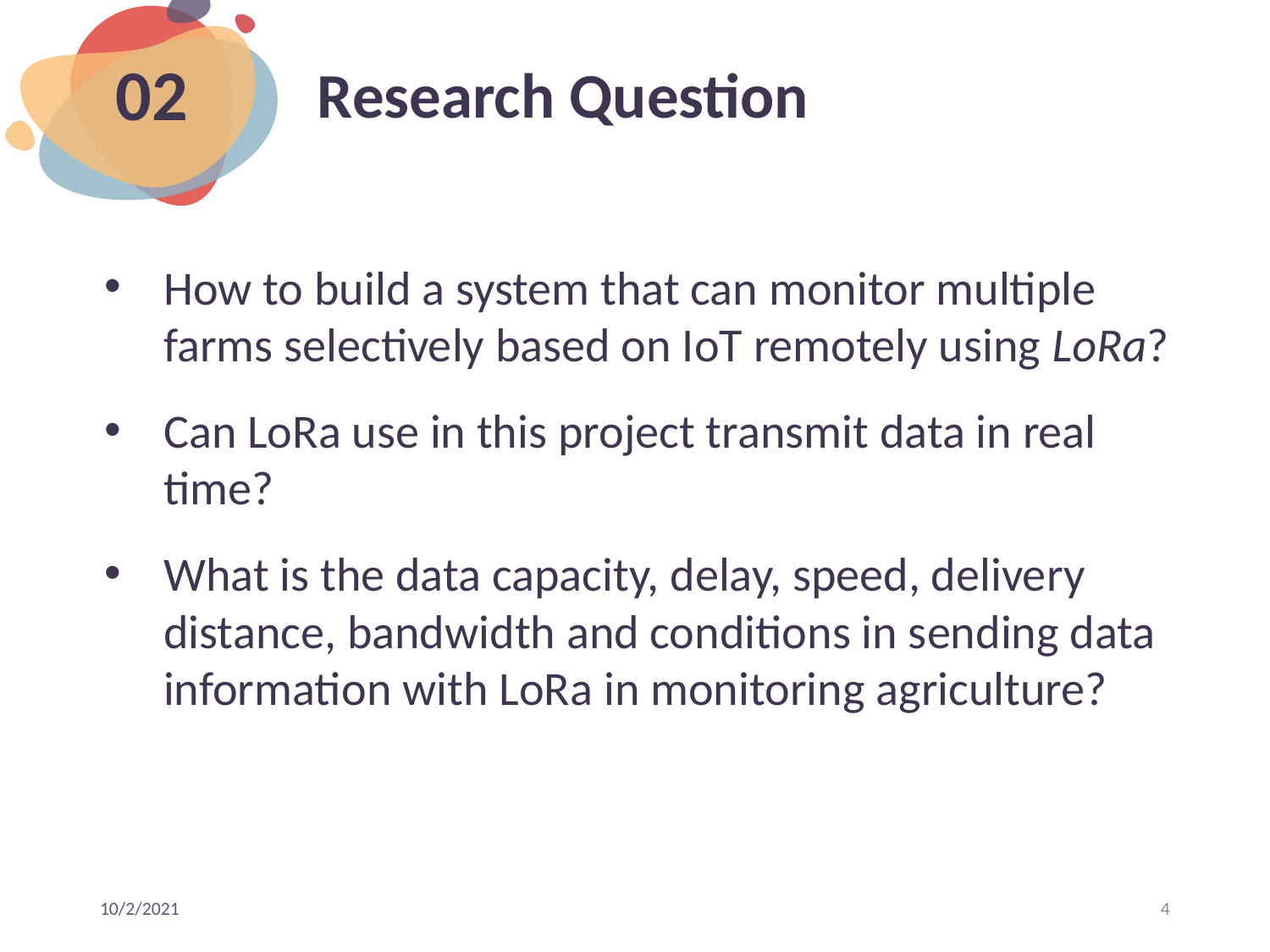

# Research Question
02
How to build a system that can monitor multiple farms selectively based on IoT remotely using LoRa?
Can LoRa use in this project transmit data in real time?
What is the data capacity, delay, speed, delivery distance, bandwidth and conditions in sending data information with LoRa in monitoring agriculture?
10/2/2021
4